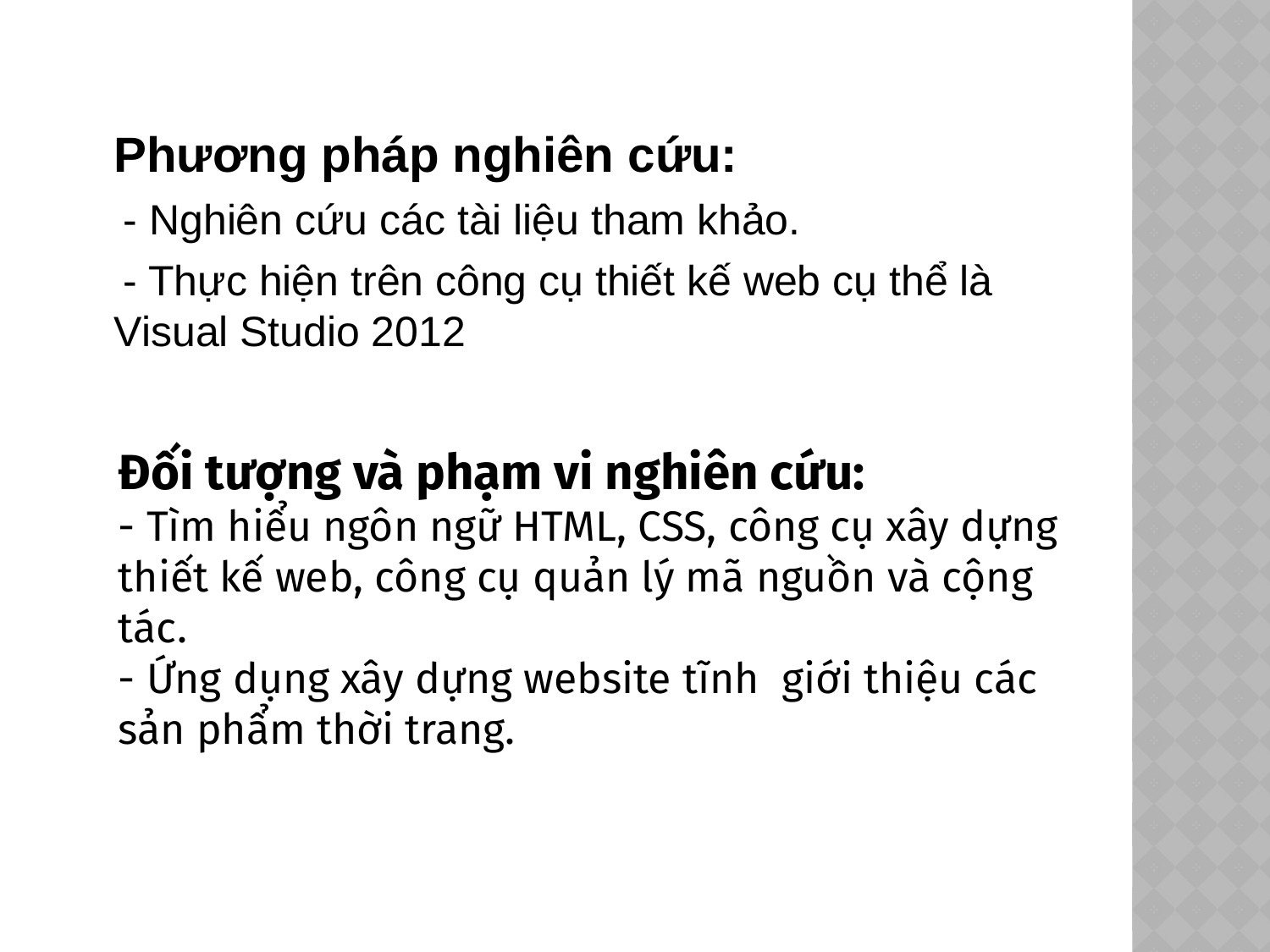

Phương pháp nghiên cứu:
    - Nghiên cứu các tài liệu tham khảo.
    - Thực hiện trên công cụ thiết kế web cụ thể là Visual Studio 2012
Đối tượng và phạm vi nghiên cứu:
- Tìm hiểu ngôn ngữ HTML, CSS, công cụ xây dựng thiết kế web, công cụ quản lý mã nguồn và cộng tác.
- Ứng dụng xây dựng website tĩnh  giới thiệu các sản phẩm thời trang.